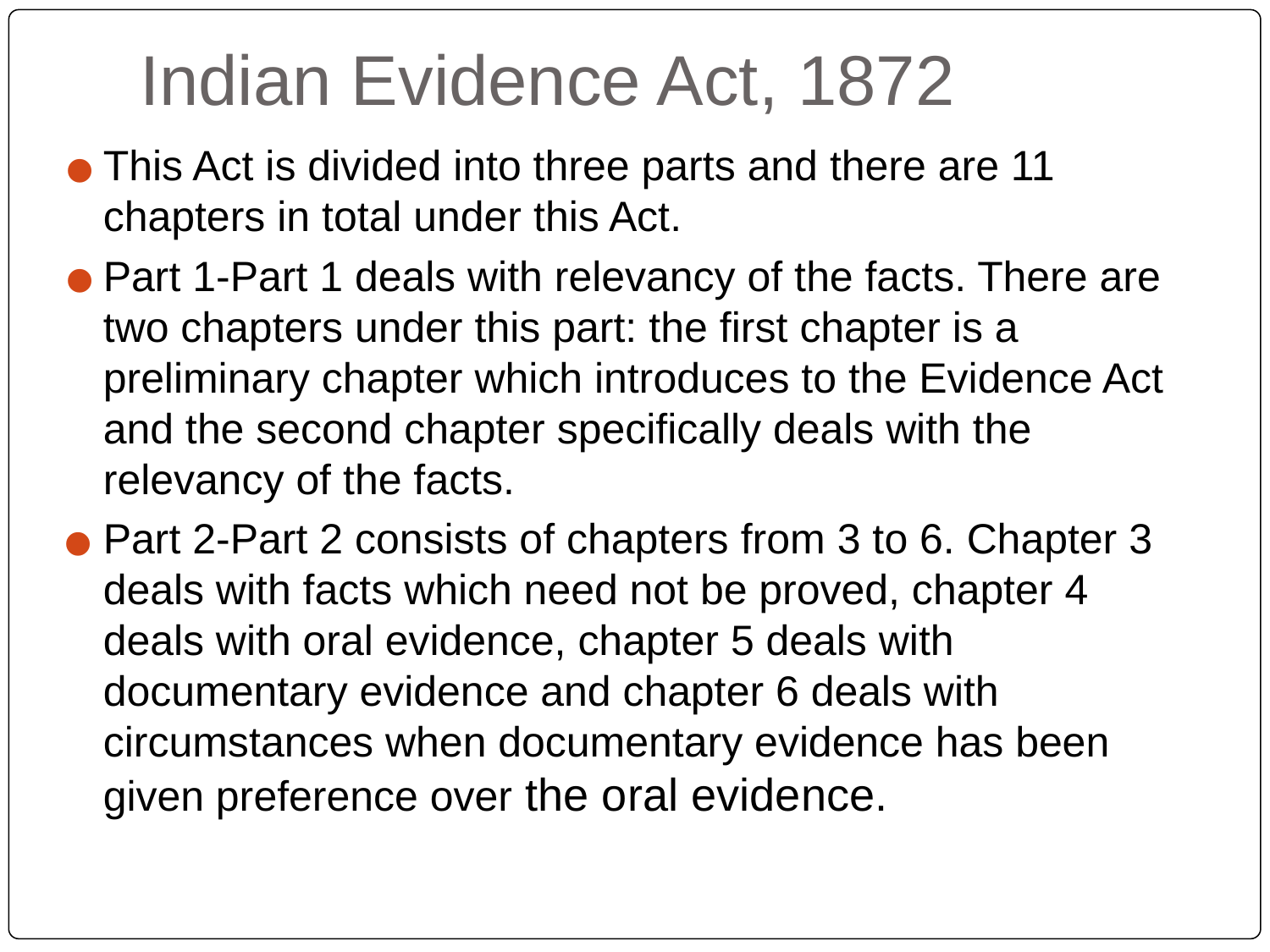

# Indian Evidence Act, 1872
This Act is divided into three parts and there are 11 chapters in total under this Act.
Part 1-Part 1 deals with relevancy of the facts. There are two chapters under this part: the first chapter is a preliminary chapter which introduces to the Evidence Act and the second chapter specifically deals with the relevancy of the facts.
Part 2-Part 2 consists of chapters from 3 to 6. Chapter 3 deals with facts which need not be proved, chapter 4 deals with oral evidence, chapter 5 deals with documentary evidence and chapter 6 deals with circumstances when documentary evidence has been given preference over the oral evidence.